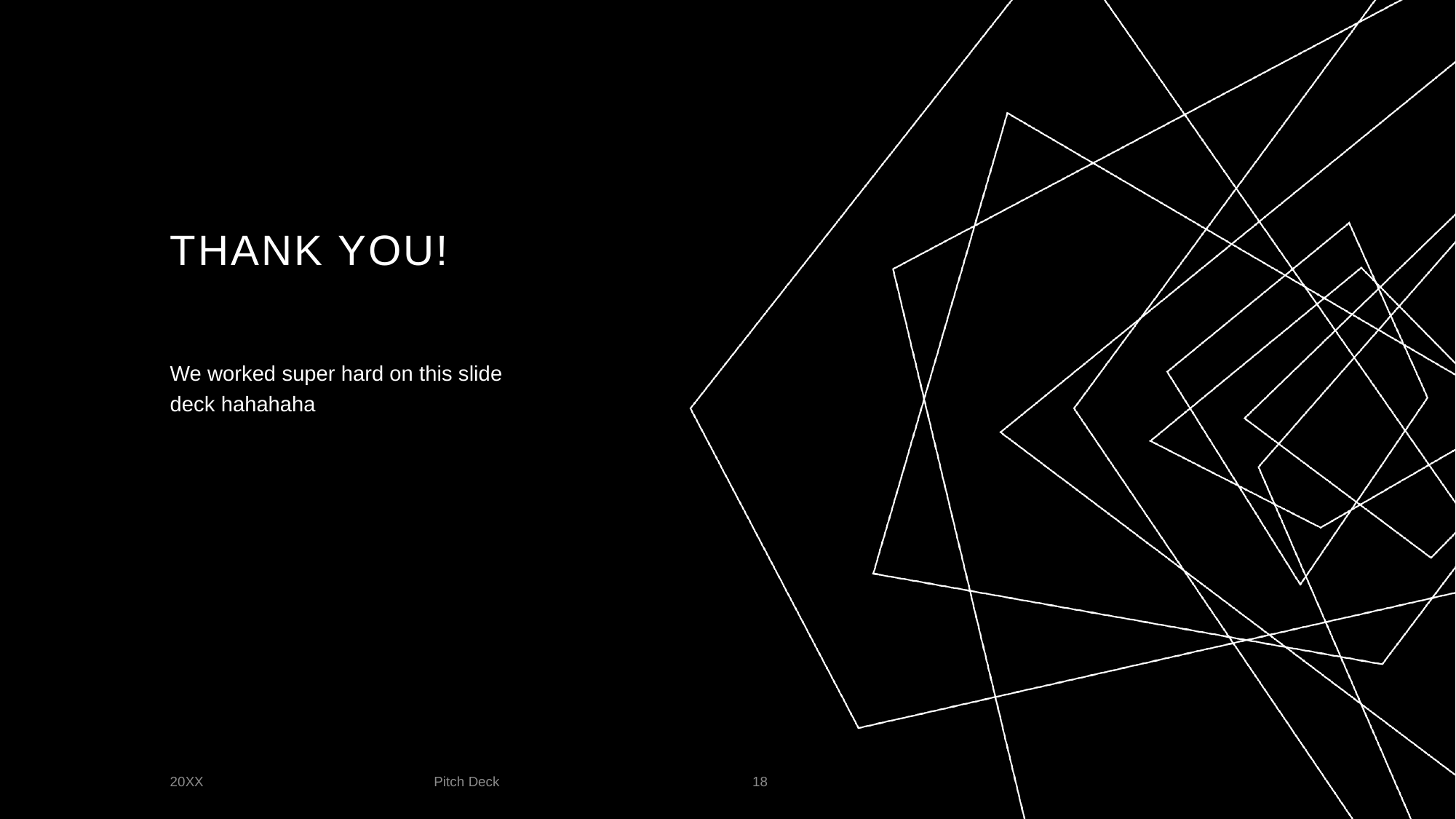

# Thank you!
We worked super hard on this slide deck hahahaha
Pitch Deck
20XX
18